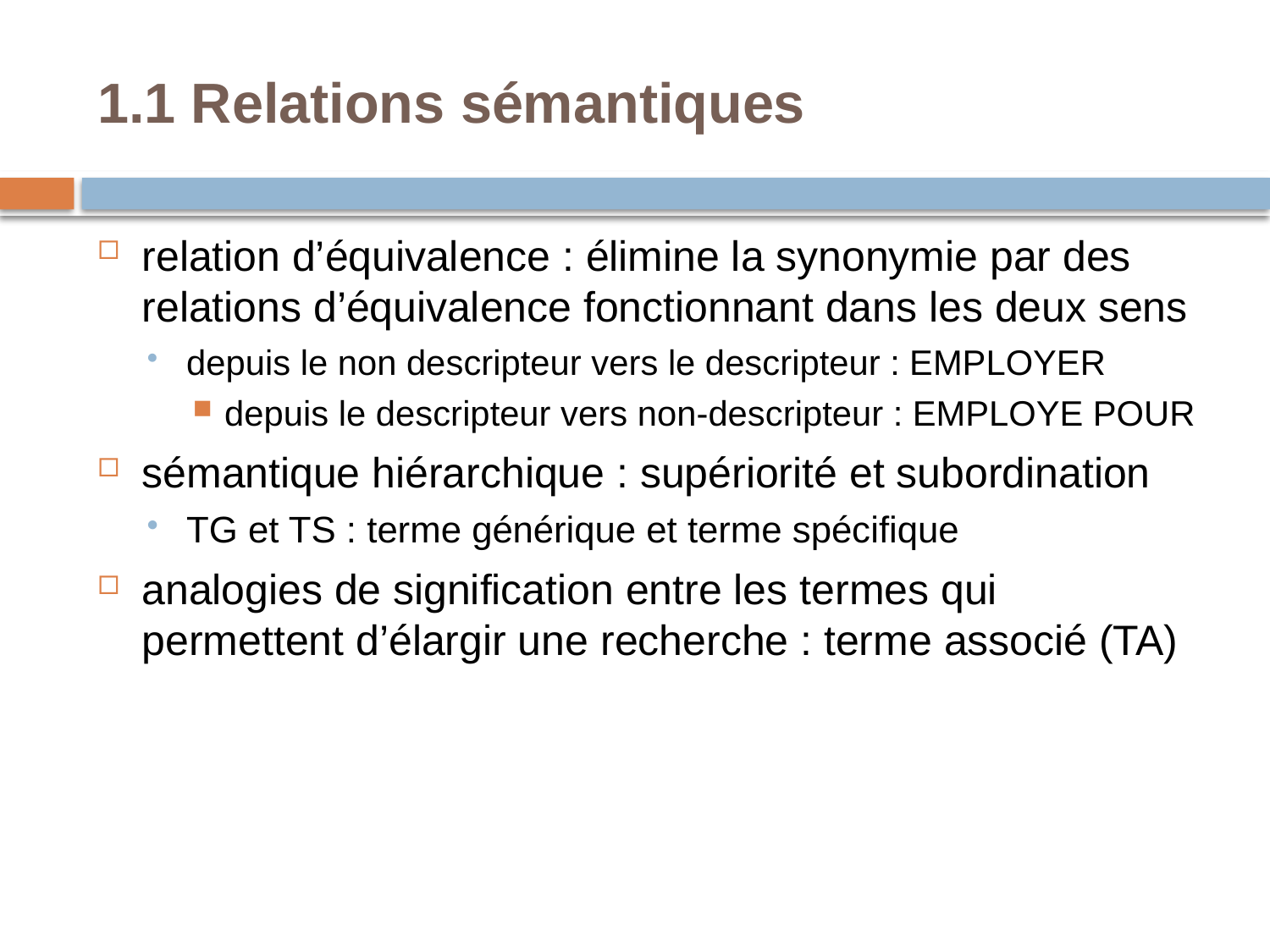

# 1.1 Relations sémantiques
relation d’équivalence : élimine la synonymie par des relations d’équivalence fonctionnant dans les deux sens
depuis le non descripteur vers le descripteur : EMPLOYER
depuis le descripteur vers non-descripteur : EMPLOYE POUR
sémantique hiérarchique : supériorité et subordination
TG et TS : terme générique et terme spécifique
analogies de signification entre les termes qui permettent d’élargir une recherche : terme associé (TA)